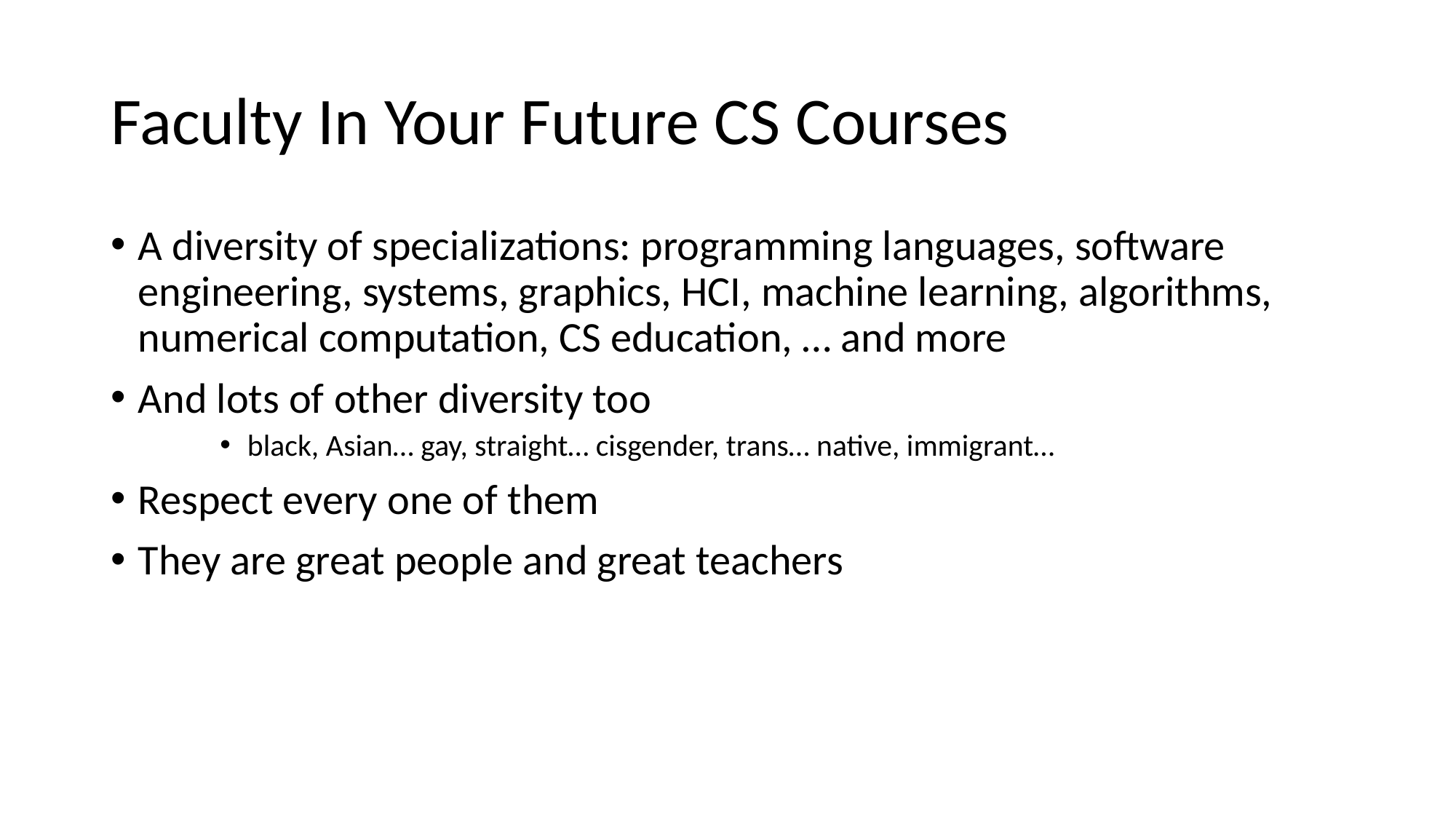

# Faculty In Your Future CS Courses
A diversity of specializations: programming languages, software engineering, systems, graphics, HCI, machine learning, algorithms, numerical computation, CS education, … and more
And lots of other diversity too
black, Asian… gay, straight… cisgender, trans… native, immigrant…
Respect every one of them
They are great people and great teachers